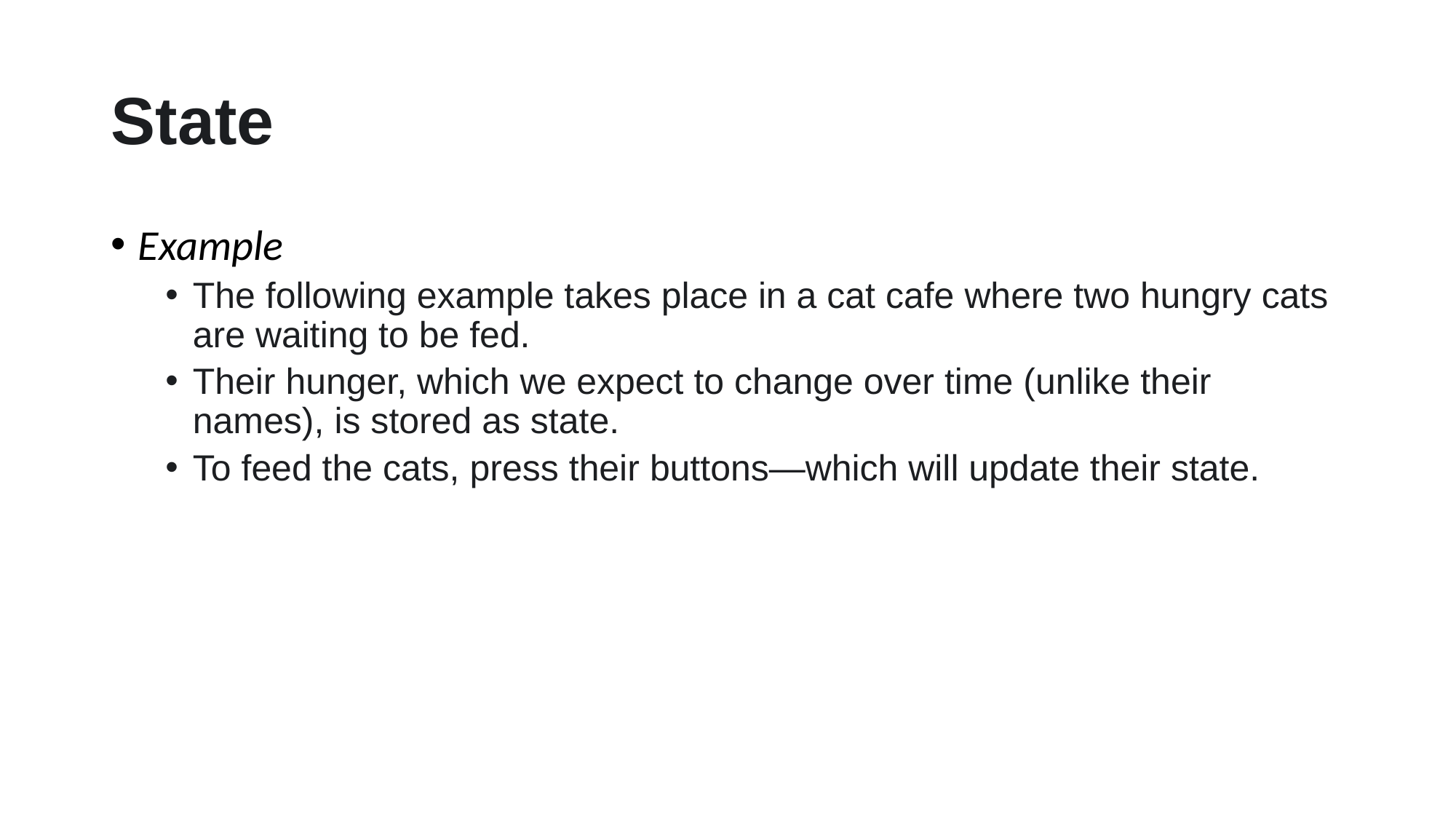

# State
Example
The following example takes place in a cat cafe where two hungry cats are waiting to be fed.
Their hunger, which we expect to change over time (unlike their names), is stored as state.
To feed the cats, press their buttons—which will update their state.